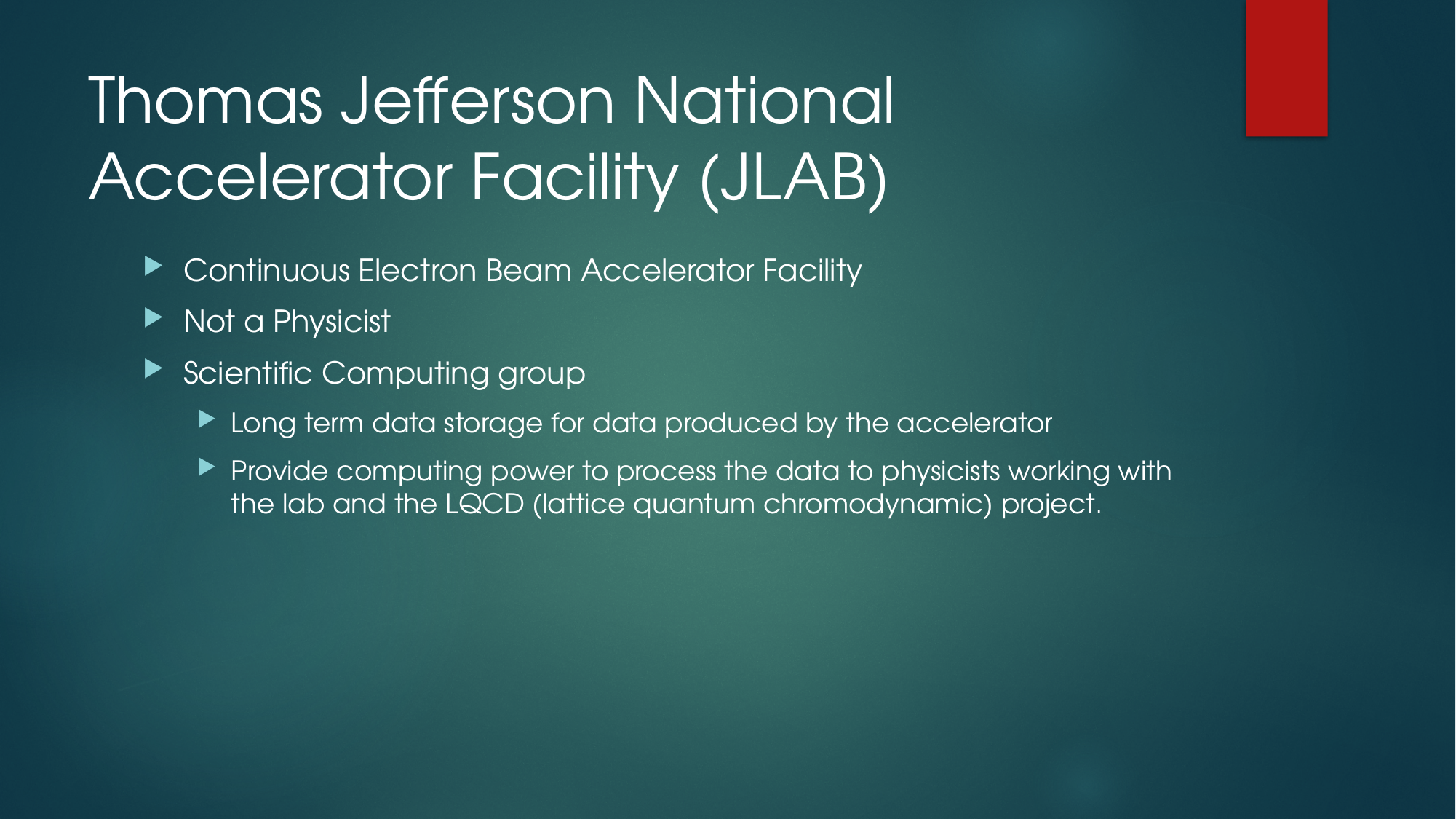

# Thomas Jefferson National Accelerator Facility (JLAB)
Continuous Electron Beam Accelerator Facility
Not a Physicist
Scientific Computing group
Long term data storage for data produced by the accelerator
Provide computing power to process the data to physicists working with the lab and the LQCD (lattice quantum chromodynamic) project.